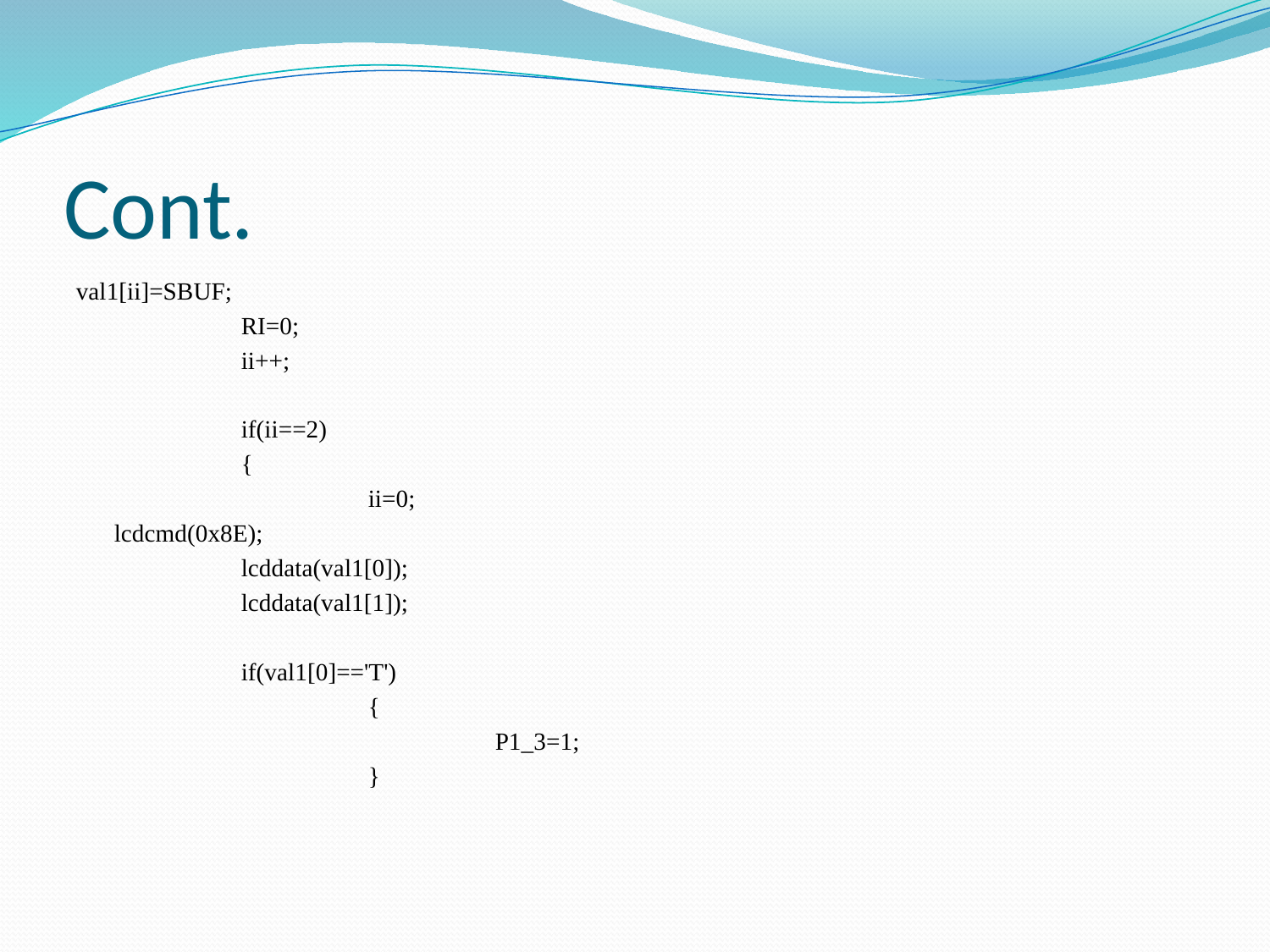

# Cont.
val1[ii]=SBUF;
		RI=0;
		ii++;

		if(ii==2)
		{
			ii=0;
	lcdcmd(0x8E);
		lcddata(val1[0]);
		lcddata(val1[1]);

		if(val1[0]=='T')
			{
				P1_3=1;
			}